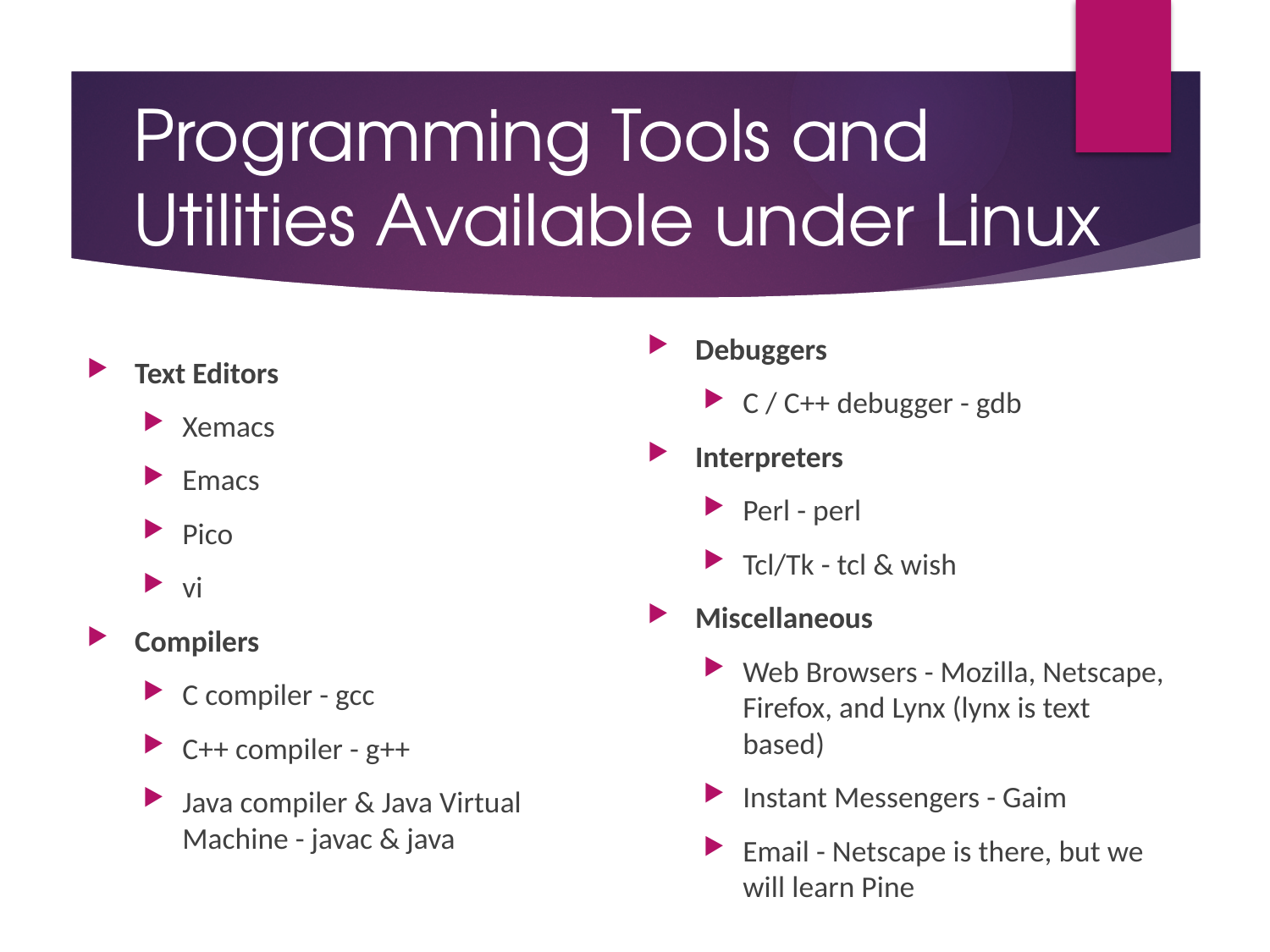

# Programming Tools and Utilities Available under Linux
Debuggers
C / C++ debugger - gdb
Interpreters
Perl - perl
Tcl/Tk - tcl & wish
Miscellaneous
Web Browsers - Mozilla, Netscape, Firefox, and Lynx (lynx is text based)
Instant Messengers - Gaim
Email - Netscape is there, but we will learn Pine

Text Editors
Xemacs
Emacs
Pico
vi
Compilers
C compiler - gcc
C++ compiler - g++
Java compiler & Java Virtual Machine - javac & java